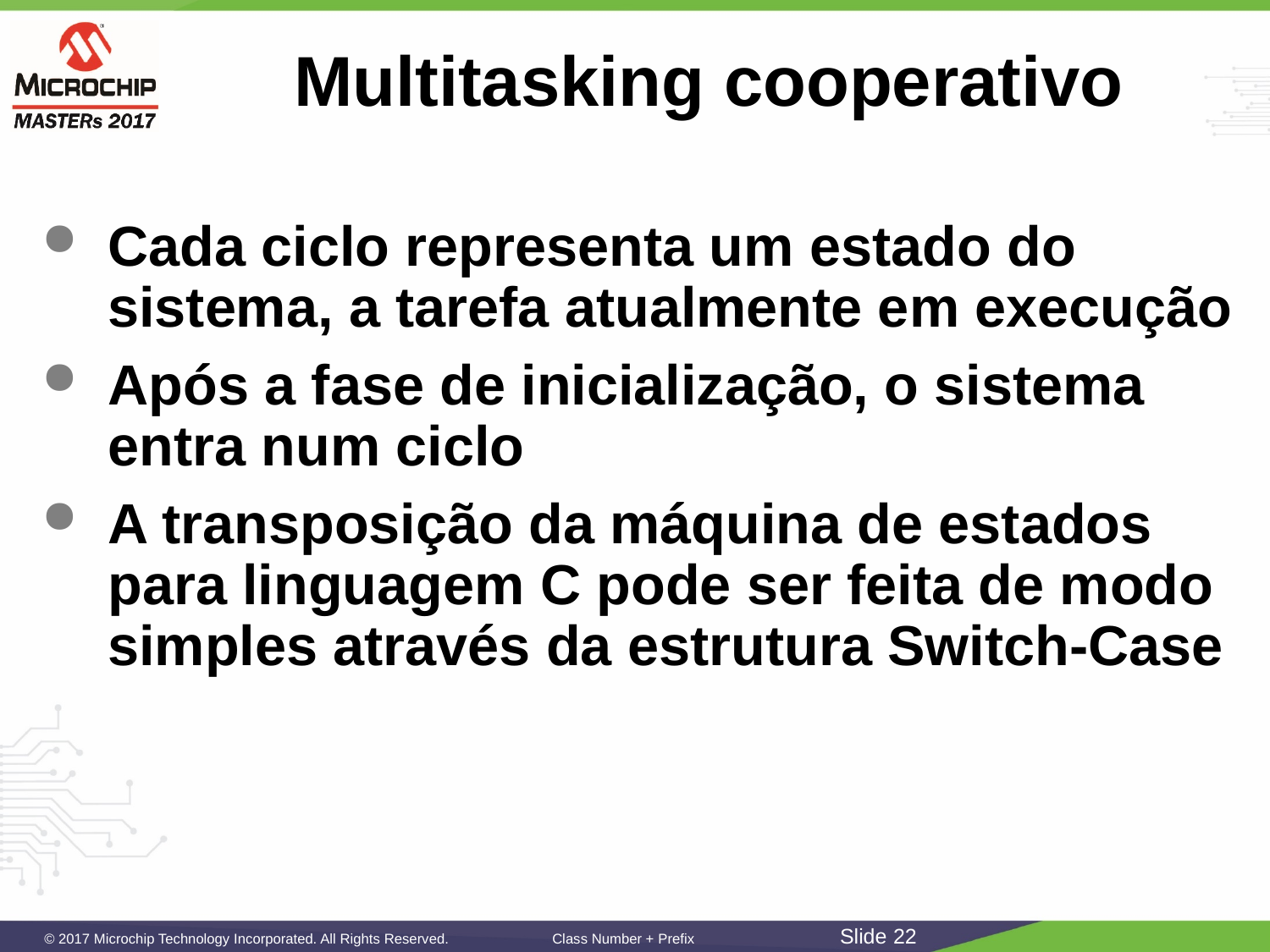

# Multitasking cooperativo
Cada ciclo representa um estado do sistema, a tarefa atualmente em execução
Após a fase de inicialização, o sistema entra num ciclo
A transposição da máquina de estados para linguagem C pode ser feita de modo simples através da estrutura Switch-Case